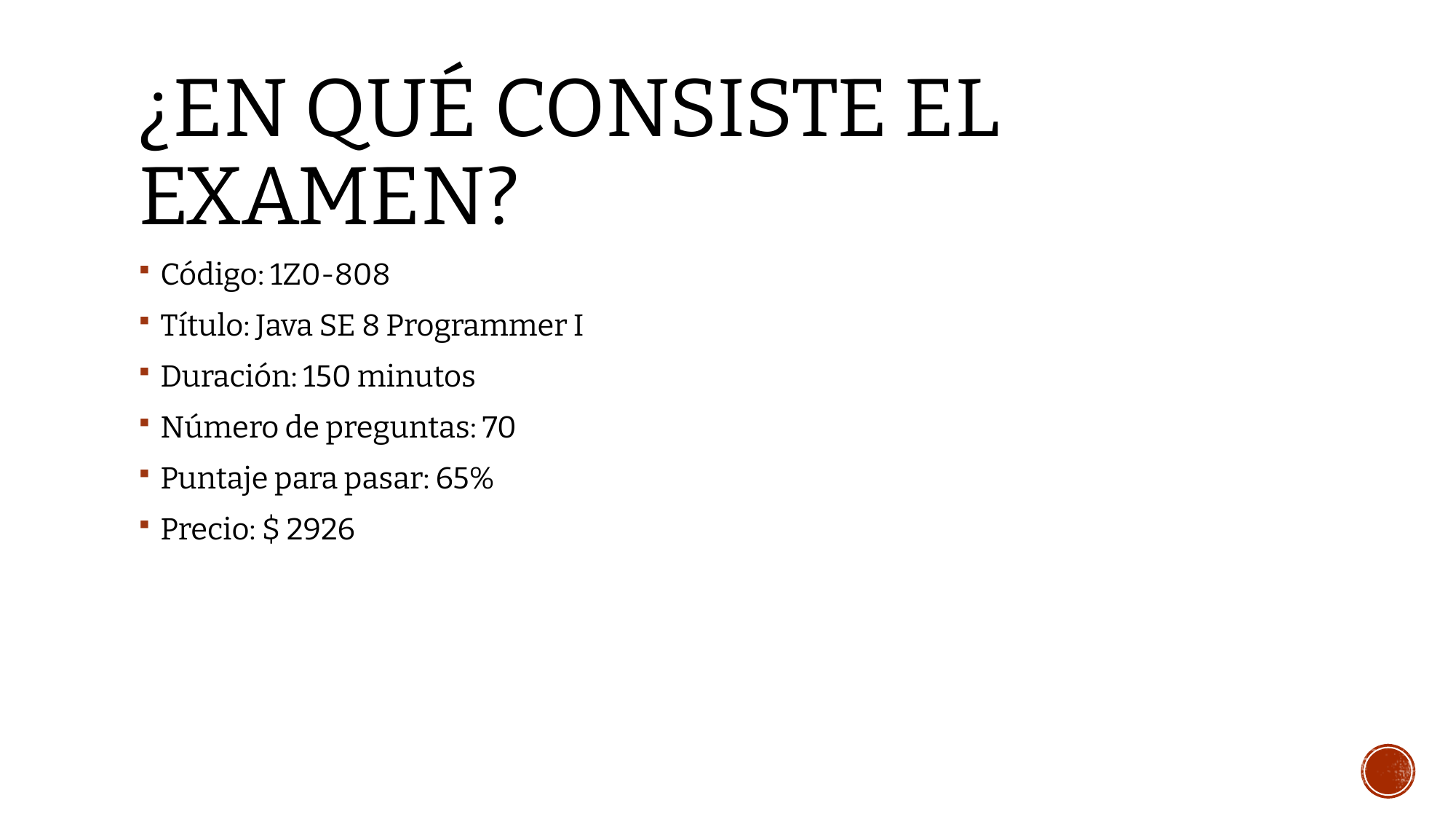

# ¿En qué consiste el exAmen?
Código: 1Z0-808
Título: Java SE 8 Programmer I
Duración: 150 minutos
Número de preguntas: 70
Puntaje para pasar: 65%
Precio: $ 2926